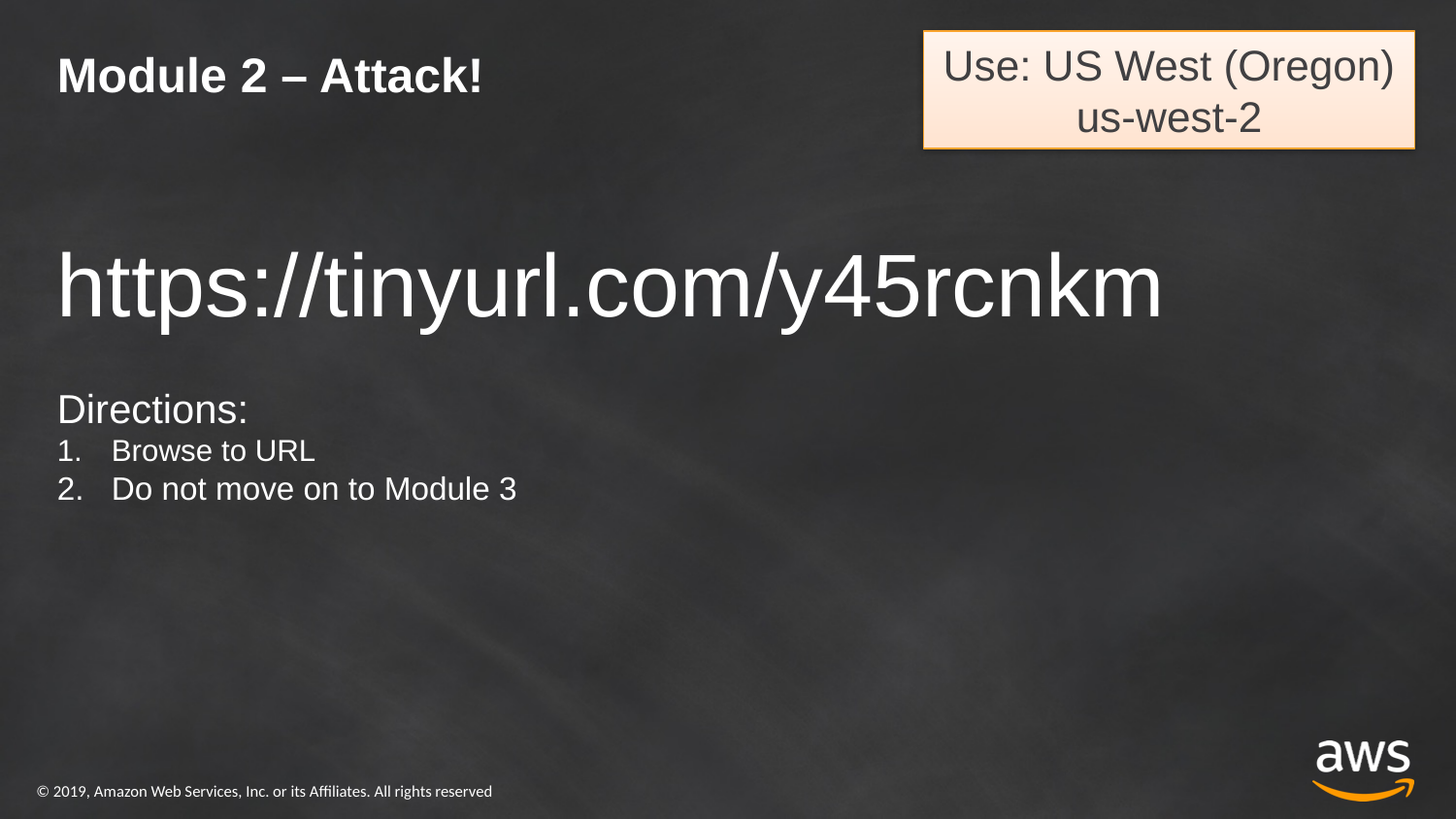

# Module 2 – Attack!
Use: US West (Oregon)
us-west-2
https://tinyurl.com/y45rcnkm

Directions:
Browse to URL
Do not move on to Module 3